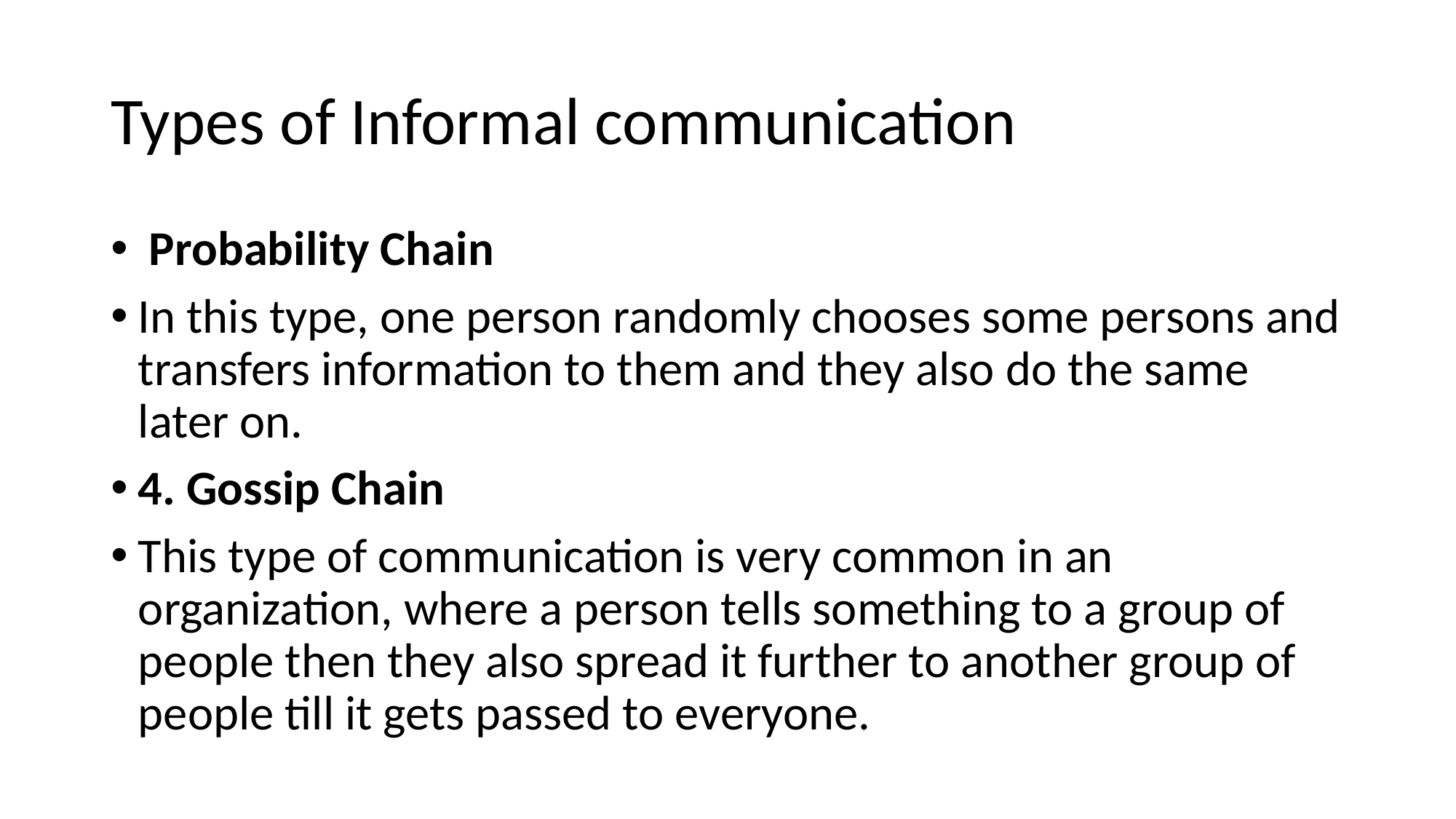

# Types of Informal communication
 Probability Chain
In this type, one person randomly chooses some persons and transfers information to them and they also do the same later on.
4. Gossip Chain
This type of communication is very common in an organization, where a person tells something to a group of people then they also spread it further to another group of people till it gets passed to everyone.